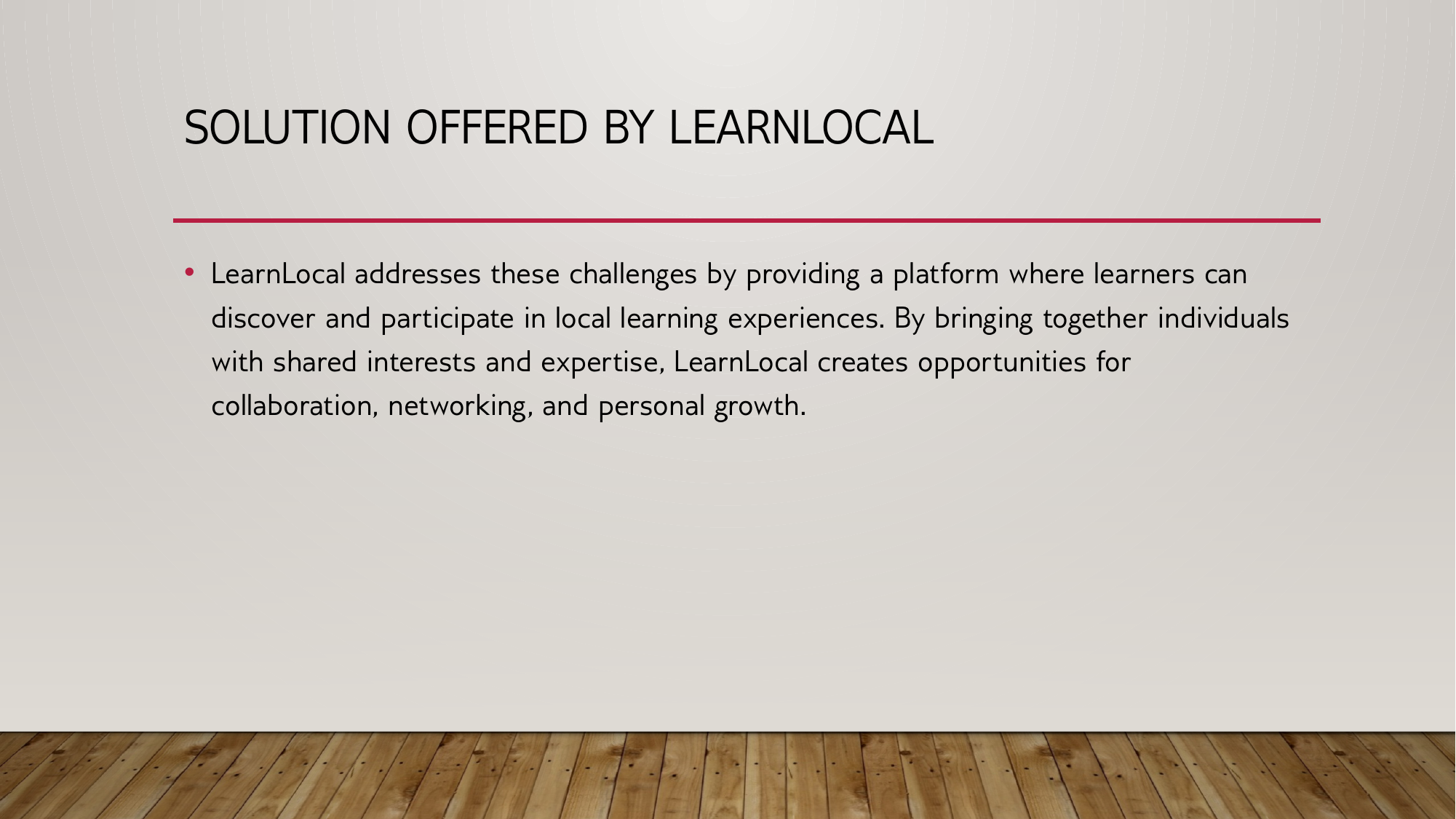

# Solution Offered by LearnLocal
LearnLocal addresses these challenges by providing a platform where learners can discover and participate in local learning experiences. By bringing together individuals with shared interests and expertise, LearnLocal creates opportunities for collaboration, networking, and personal growth.